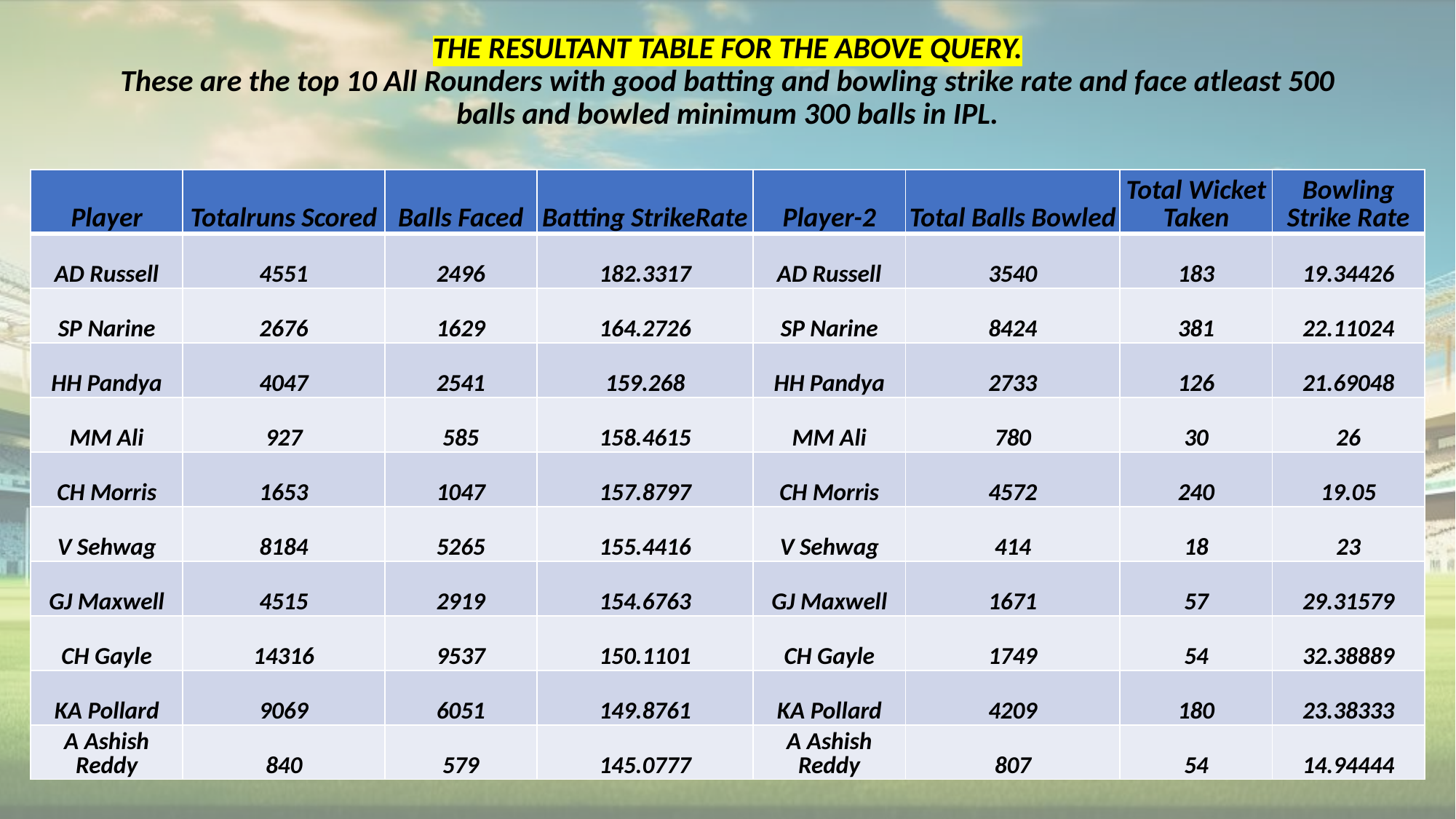

# THE RESULTANT TABLE FOR THE ABOVE QUERY. These are the top 10 All Rounders with good batting and bowling strike rate and face atleast 500 balls and bowled minimum 300 balls in IPL.
| Player | Totalruns Scored | Balls Faced | Batting StrikeRate | Player-2 | Total Balls Bowled | Total Wicket Taken | Bowling Strike Rate |
| --- | --- | --- | --- | --- | --- | --- | --- |
| AD Russell | 4551 | 2496 | 182.3317 | AD Russell | 3540 | 183 | 19.34426 |
| SP Narine | 2676 | 1629 | 164.2726 | SP Narine | 8424 | 381 | 22.11024 |
| HH Pandya | 4047 | 2541 | 159.268 | HH Pandya | 2733 | 126 | 21.69048 |
| MM Ali | 927 | 585 | 158.4615 | MM Ali | 780 | 30 | 26 |
| CH Morris | 1653 | 1047 | 157.8797 | CH Morris | 4572 | 240 | 19.05 |
| V Sehwag | 8184 | 5265 | 155.4416 | V Sehwag | 414 | 18 | 23 |
| GJ Maxwell | 4515 | 2919 | 154.6763 | GJ Maxwell | 1671 | 57 | 29.31579 |
| CH Gayle | 14316 | 9537 | 150.1101 | CH Gayle | 1749 | 54 | 32.38889 |
| KA Pollard | 9069 | 6051 | 149.8761 | KA Pollard | 4209 | 180 | 23.38333 |
| A Ashish Reddy | 840 | 579 | 145.0777 | A Ashish Reddy | 807 | 54 | 14.94444 |